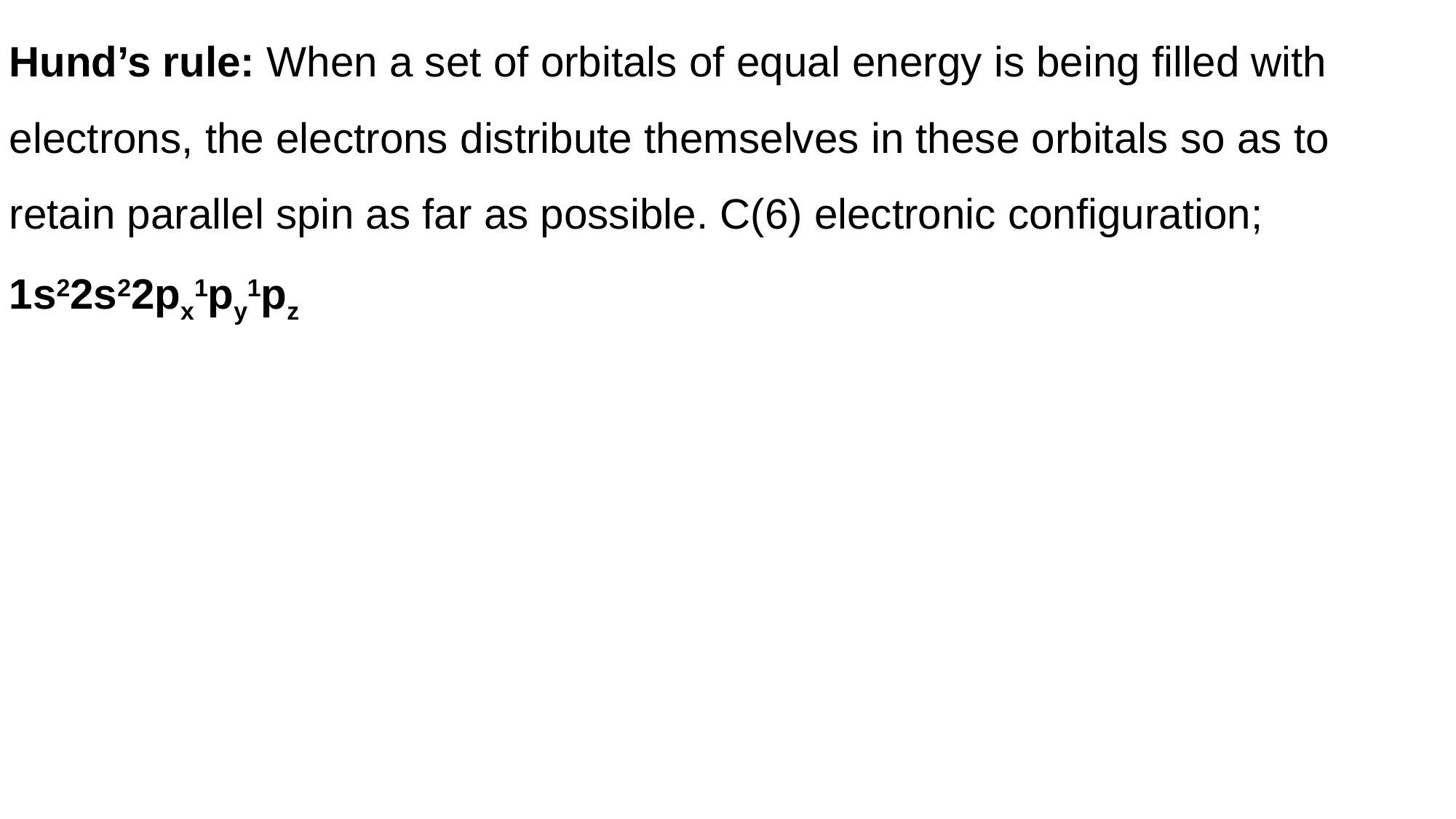

Hund’s rule: When a set of orbitals of equal energy is being filled with electrons, the electrons distribute themselves in these orbitals so as to retain parallel spin as far as possible. C(6) electronic configuration; 1s22s22px1py1pz